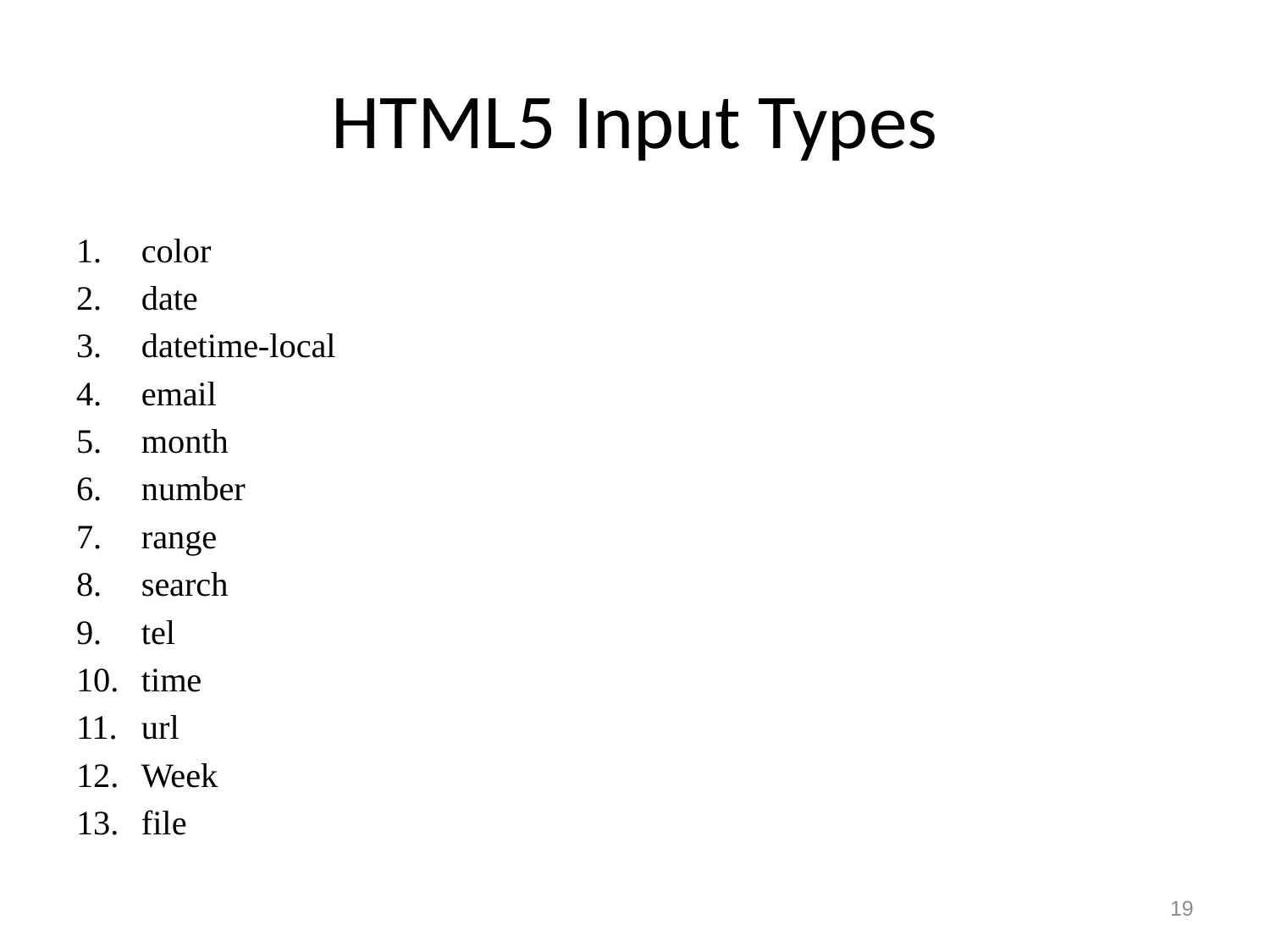

# HTML5 Input Types
color
date
datetime-local
email
month
number
range
search
tel
time
url
Week
file

19